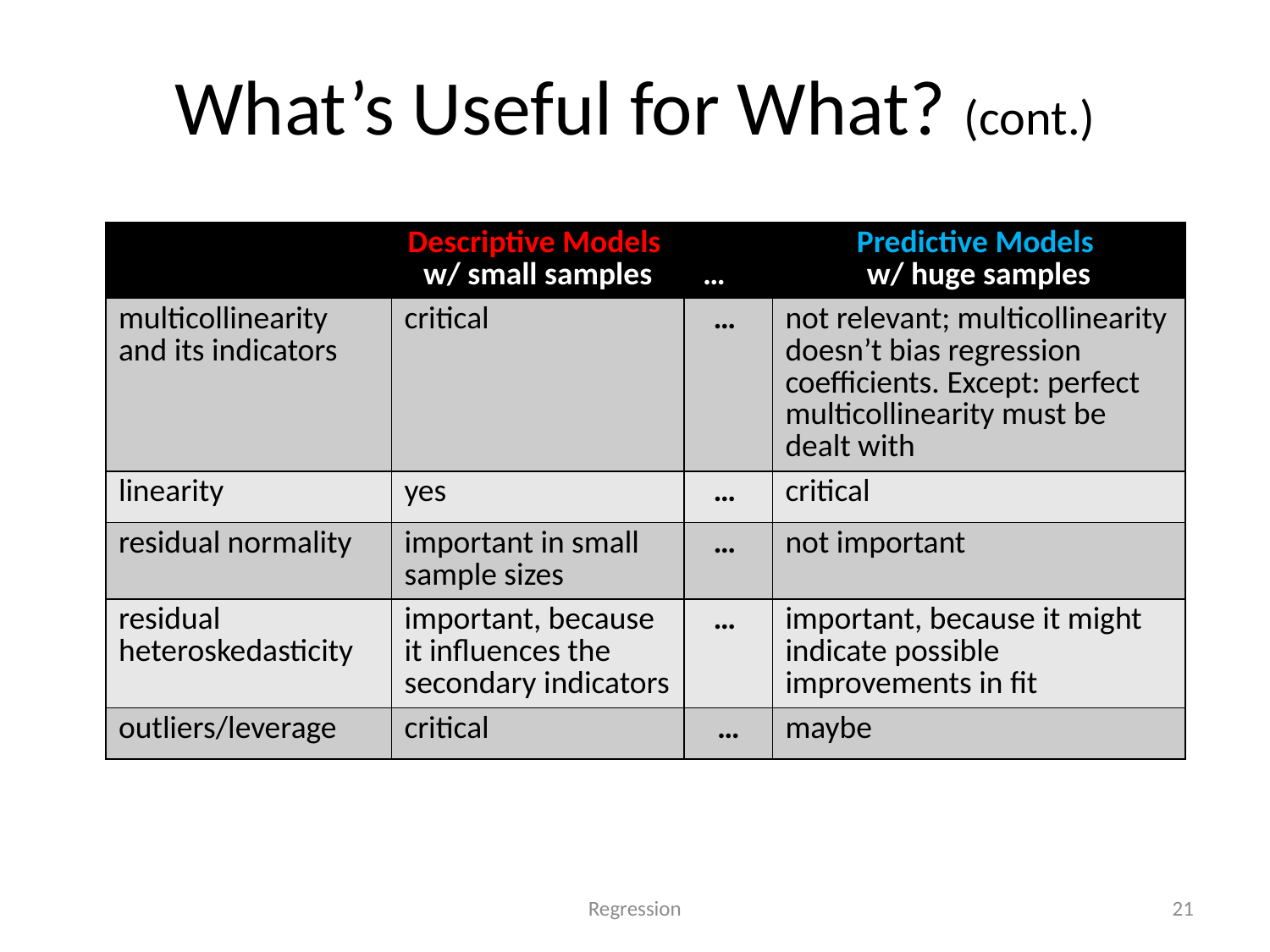

# What’s Useful for What? (cont.)
|  | Descriptive Models w/ small samples | … | Predictive Models w/ huge samples |
| --- | --- | --- | --- |
| multicollinearity and its indicators | critical | … | not relevant; multicollinearity doesn’t bias regression coefficients. Except: perfect multicollinearity must be dealt with |
| linearity | yes | … | critical |
| residual normality | important in small sample sizes | … | not important |
| residual heteroskedasticity | important, because it influences the secondary indicators | … | important, because it might indicate possible improvements in fit |
| outliers/leverage | critical | … | maybe |
Regression
21